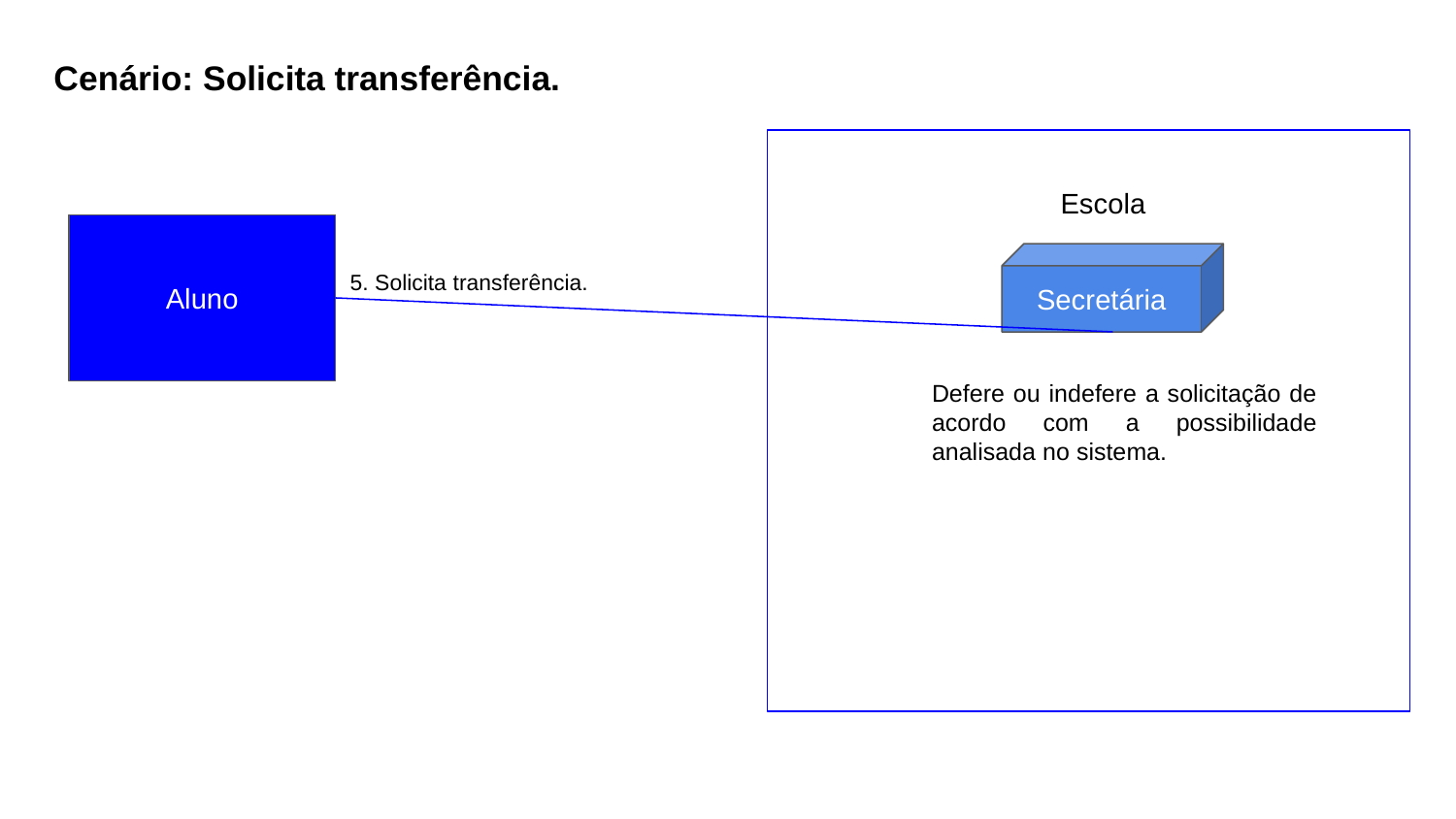

Cenário: Solicita transferência.

Escola
Aluno
Secretária
5. Solicita transferência.

Defere ou indefere a solicitação de acordo com a possibilidade analisada no sistema.